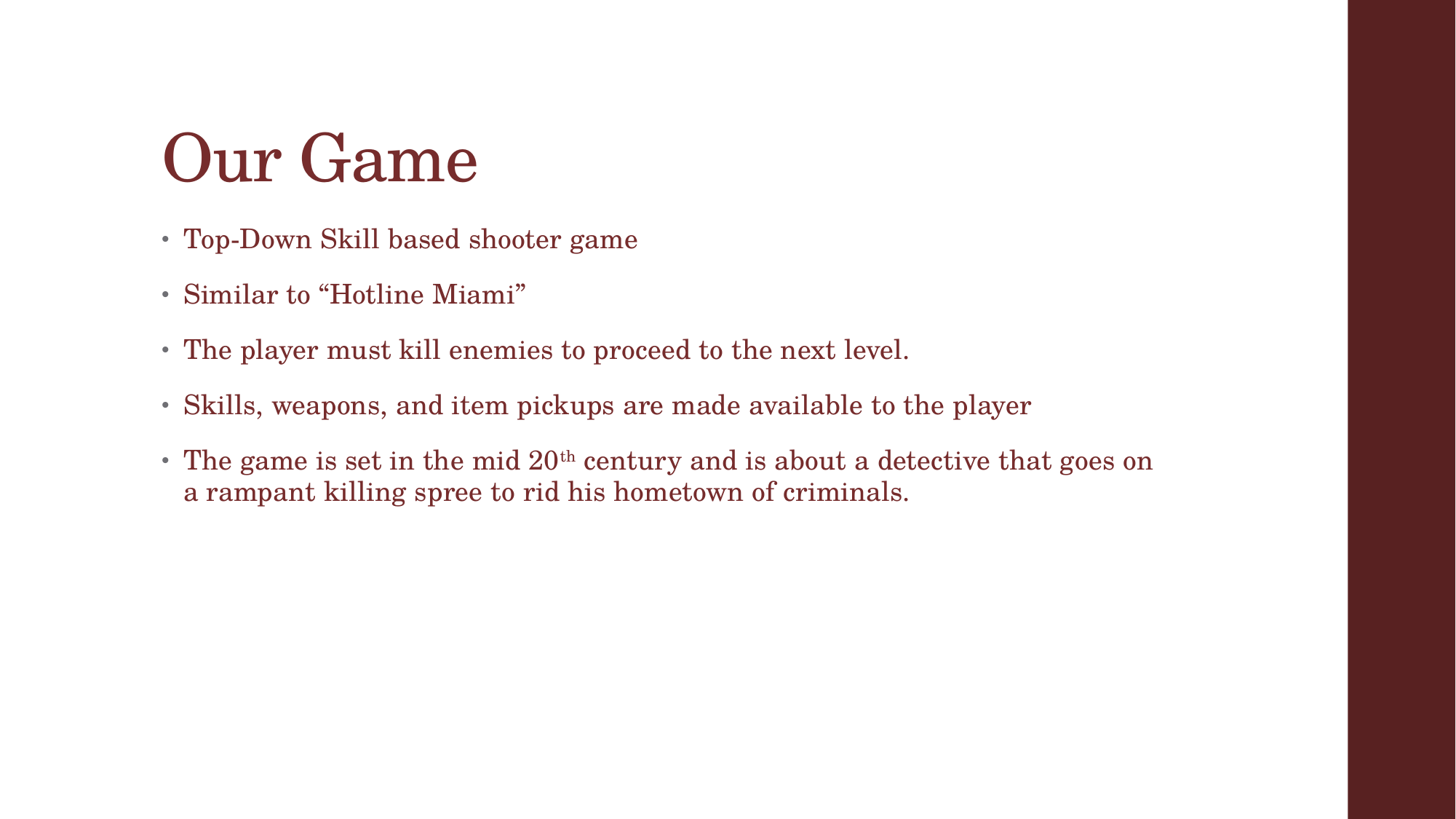

# Our Game
Top-Down Skill based shooter game
Similar to “Hotline Miami”
The player must kill enemies to proceed to the next level.
Skills, weapons, and item pickups are made available to the player
The game is set in the mid 20th century and is about a detective that goes on a rampant killing spree to rid his hometown of criminals.